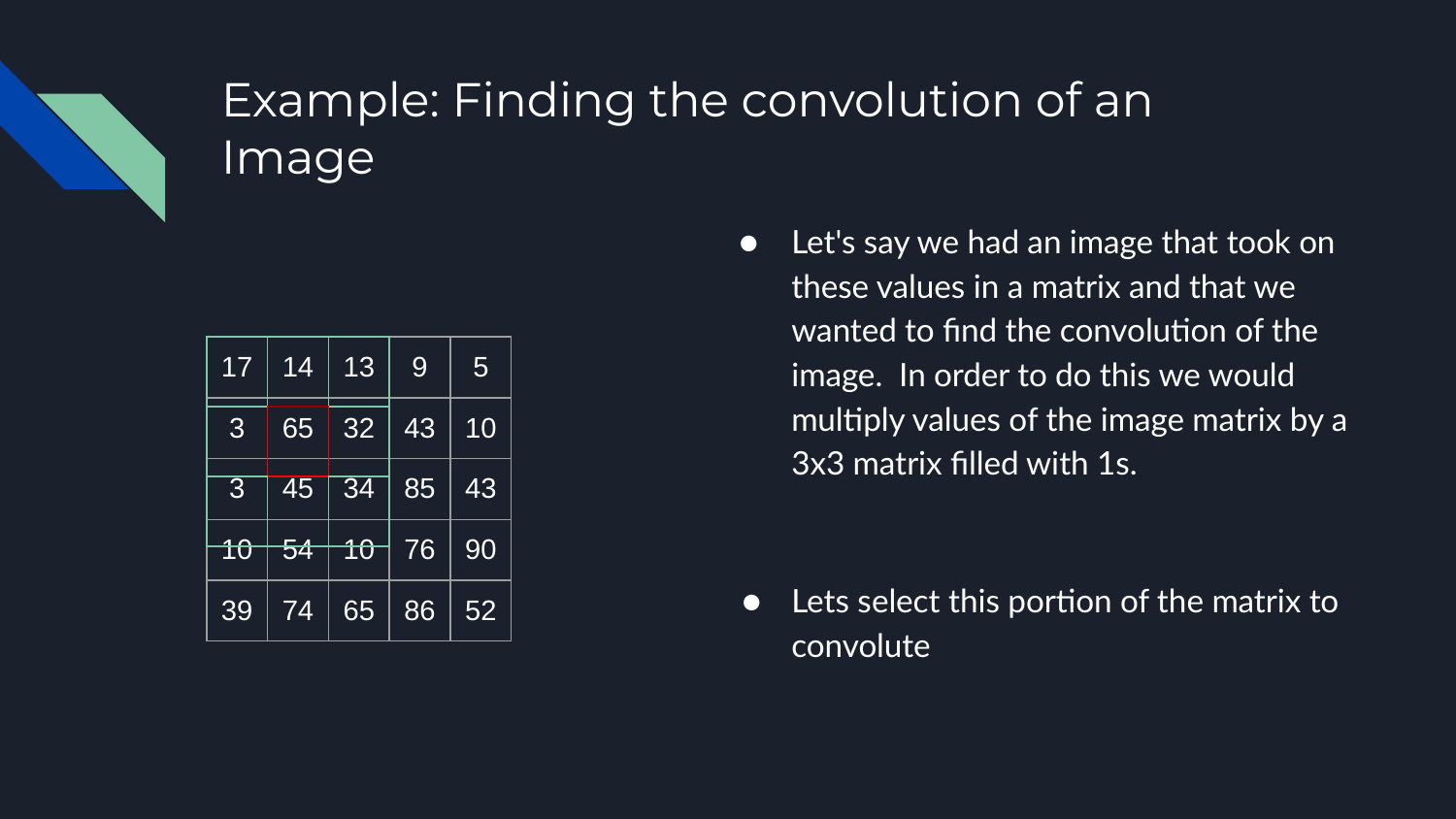

# Example: Finding the convolution of an Image
Let's say we had an image that took on these values in a matrix and that we wanted to find the convolution of the image.  In order to do this we would multiply values of the image matrix by a 3x3 matrix filled with 1s.

Lets select this portion of the matrix to convolute

| 17 | 14 | 13 | 9 | 5 |
| --- | --- | --- | --- | --- |
| 3 | 65 | 32 | 43 | 10 |
| 3 | 45 | 34 | 85 | 43 |
| 10 | 54 | 10 | 76 | 90 |
| 39 | 74 | 65 | 86 | 52 |
|  |  |  |
| --- | --- | --- |
|  |  |  |
|  |  |  |